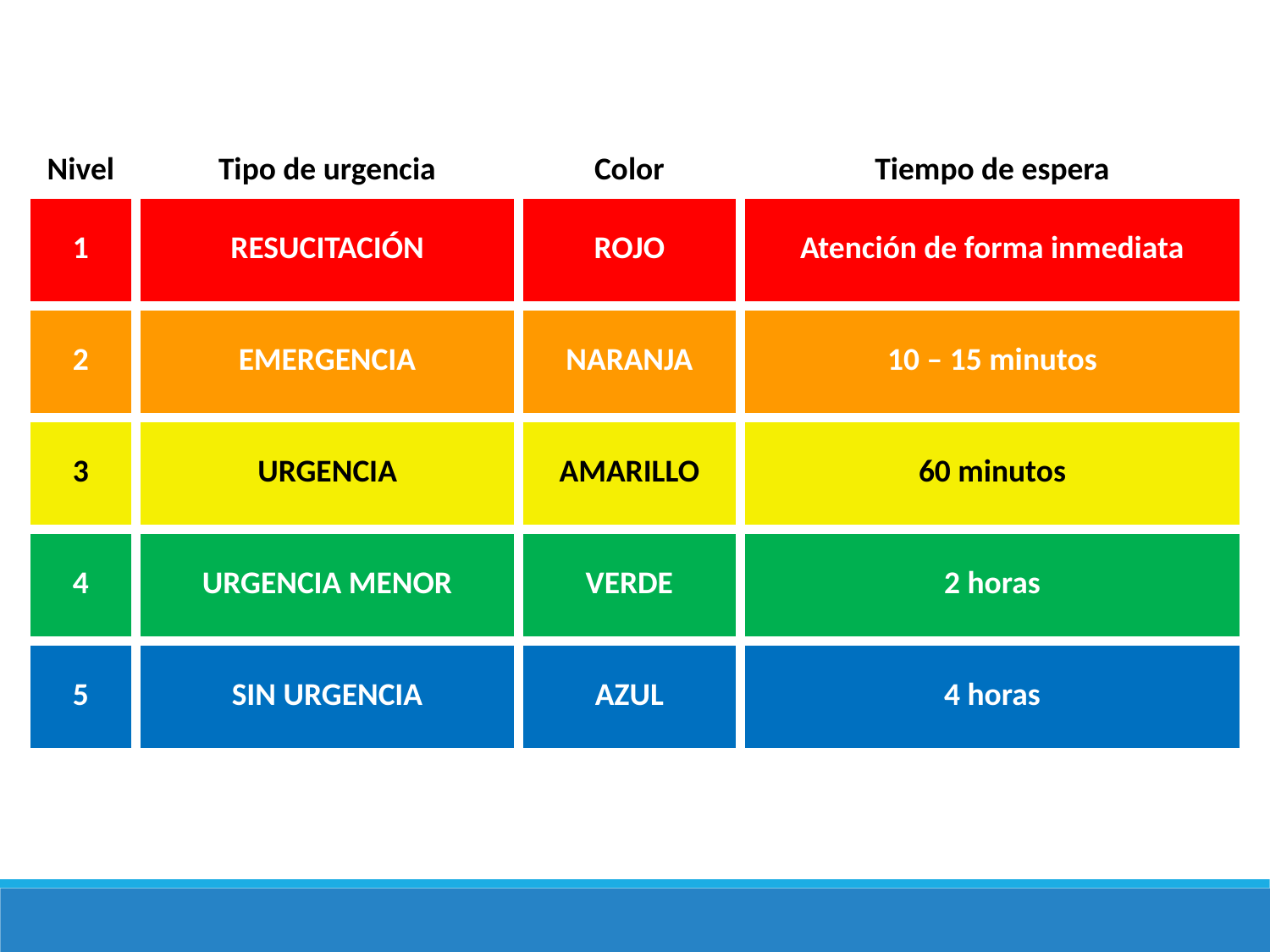

| Nivel | Tipo de urgencia | Color | Tiempo de espera |
| --- | --- | --- | --- |
| 1 | RESUCITACIÓN | ROJO | Atención de forma inmediata |
| 2 | EMERGENCIA | NARANJA | 10 – 15 minutos |
| 3 | URGENCIA | AMARILLO | 60 minutos |
| 4 | URGENCIA MENOR | VERDE | 2 horas |
| 5 | SIN URGENCIA | AZUL | 4 horas |